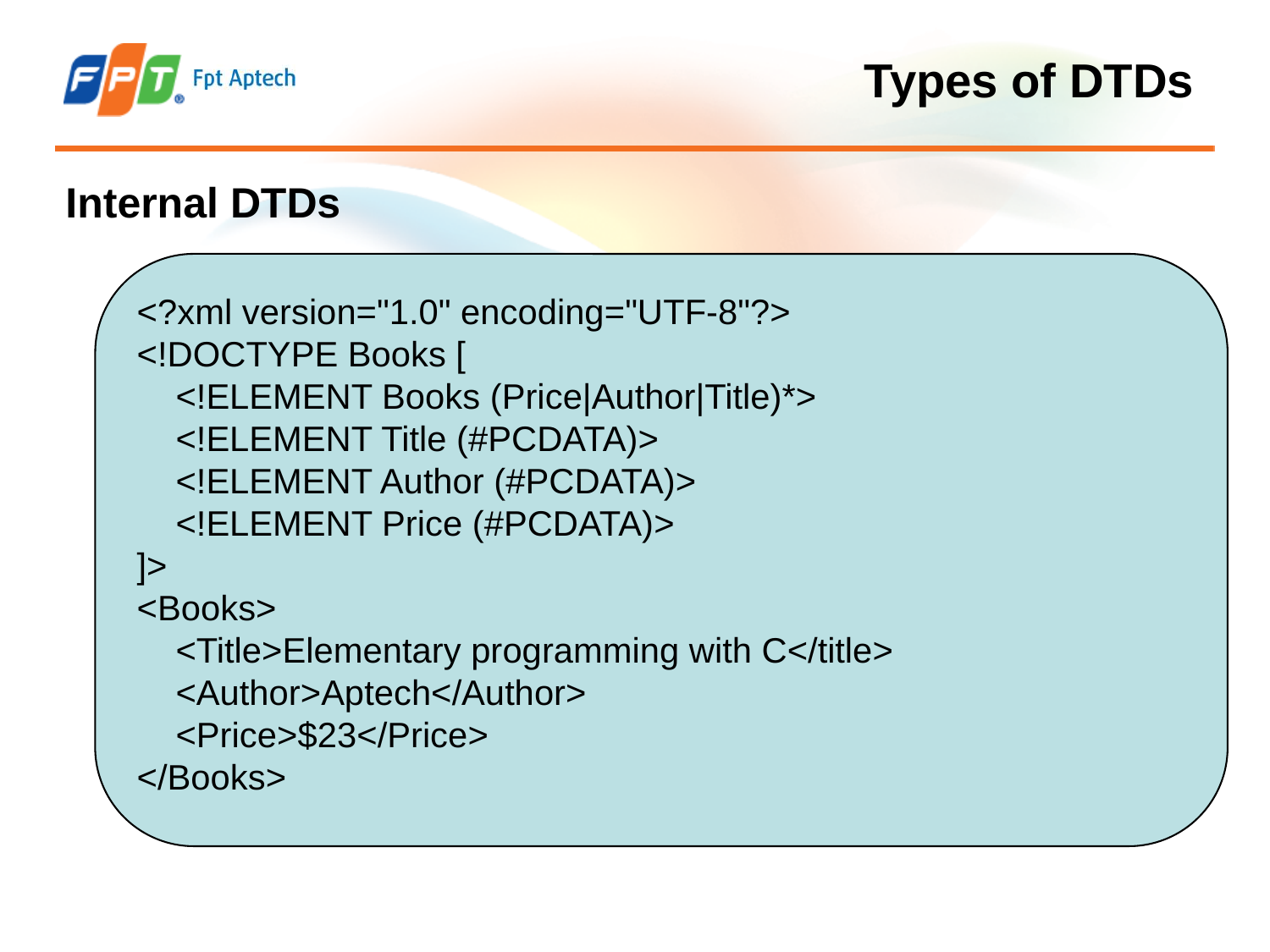

# Types of DTDs
Internal DTDs
<?xml version="1.0" encoding="UTF-8"?>
<!DOCTYPE Books [
    <!ELEMENT Books (Price|Author|Title)*>
    <!ELEMENT Title (#PCDATA)>
    <!ELEMENT Author (#PCDATA)>
    <!ELEMENT Price (#PCDATA)>
]>
<Books>
    <Title>Elementary programming with C</title>
    <Author>Aptech</Author>
    <Price>$23</Price>
</Books>